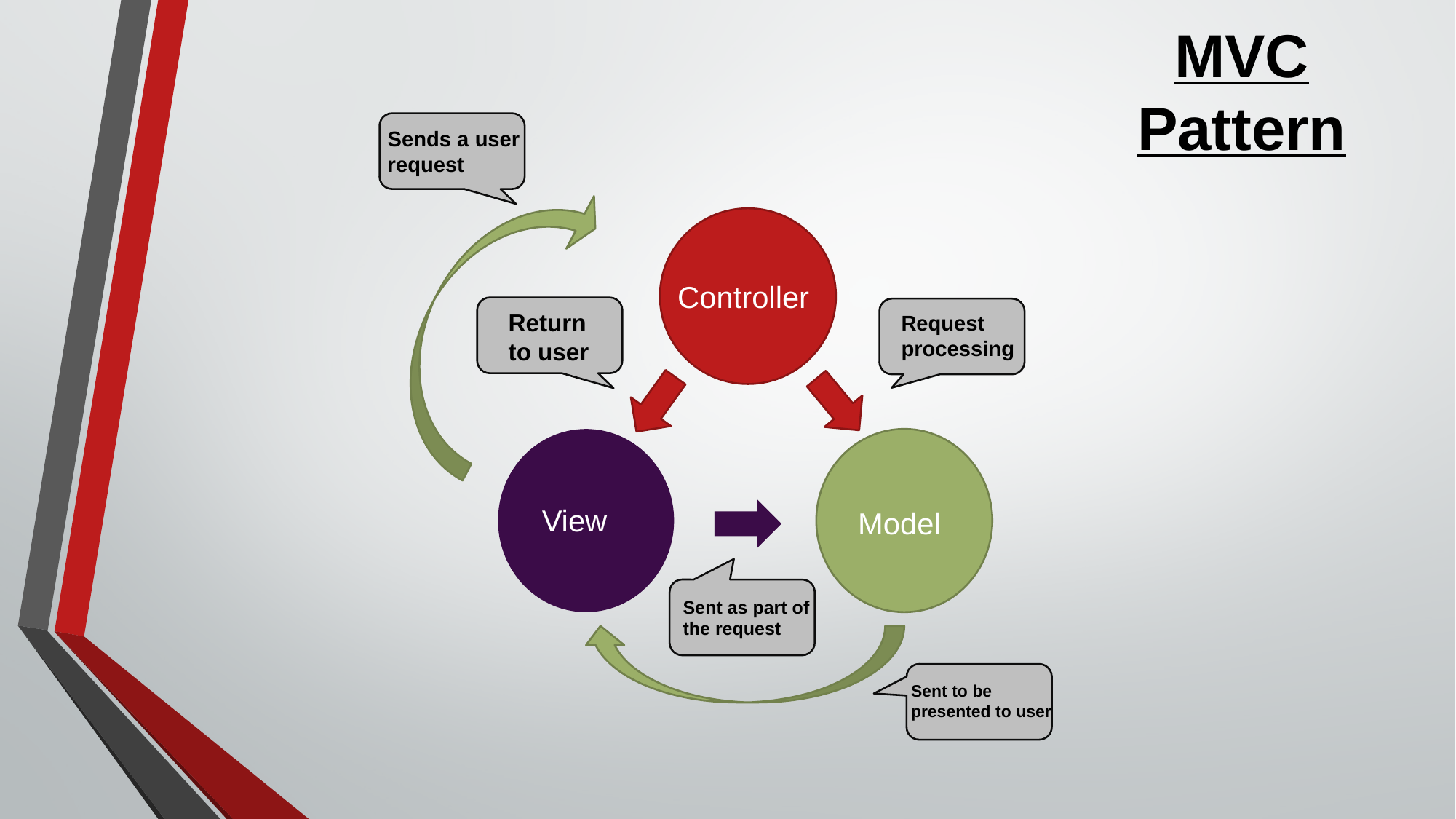

# MVC Pattern

Sends a user request

Controller

Return to user
Request processing

View
Model

Sent as part of the request

Sent to be
presented to user